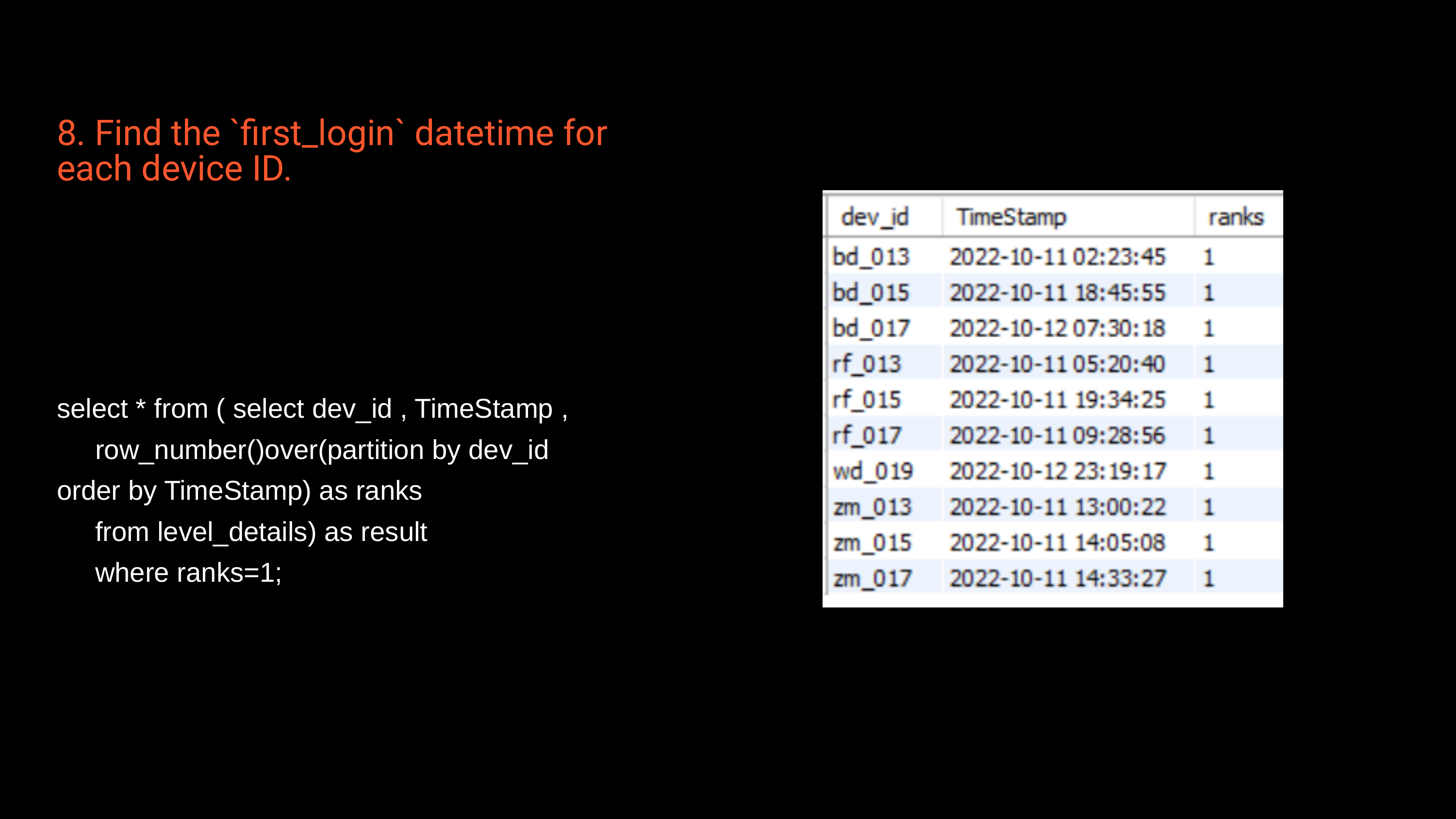

8. Find the `first_login` datetime for each device ID.

select * from ( select dev_id , TimeStamp ,
     row_number()over(partition by dev_id order by TimeStamp) as ranks
     from level_details) as result
     where ranks=1;